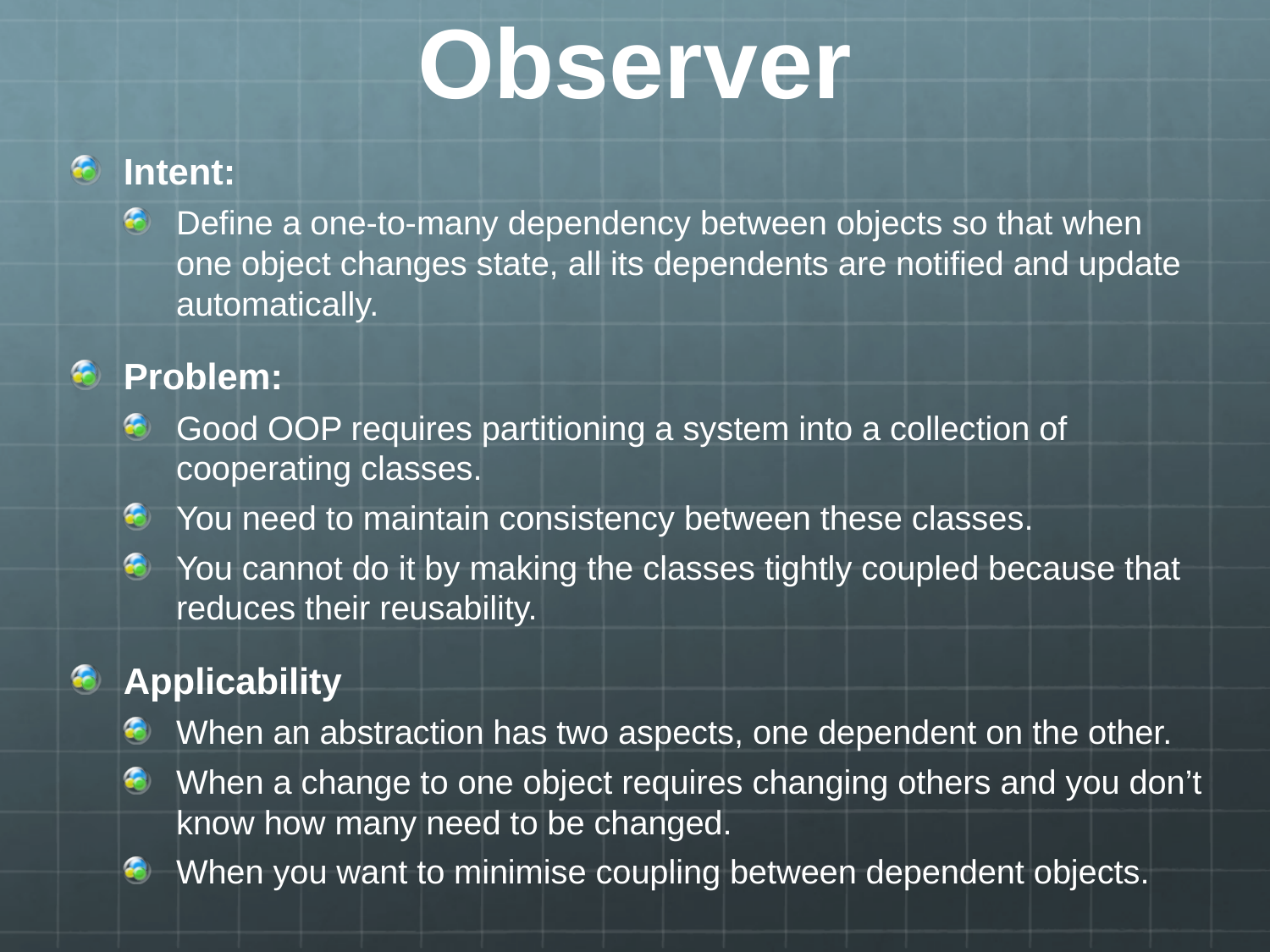

# Observer
Intent:
Define a one-to-many dependency between objects so that when one object changes state, all its dependents are notified and update automatically.
Problem:
Good OOP requires partitioning a system into a collection of cooperating classes.
You need to maintain consistency between these classes.
You cannot do it by making the classes tightly coupled because that reduces their reusability.
Applicability
When an abstraction has two aspects, one dependent on the other.
When a change to one object requires changing others and you don’t know how many need to be changed.
When you want to minimise coupling between dependent objects.